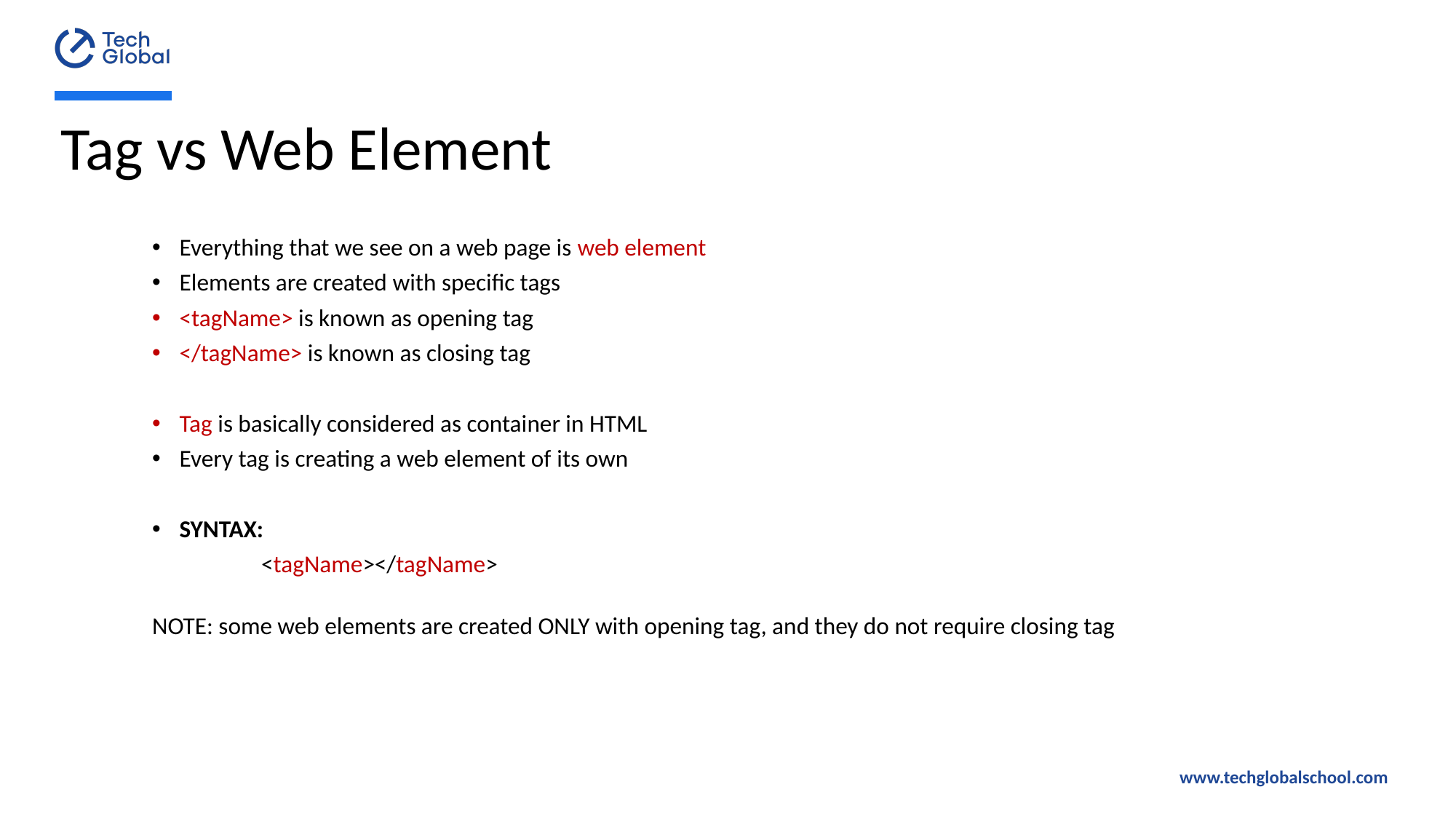

# Tag vs Web Element
Everything that we see on a web page is web element
Elements are created with specific tags
<tagName> is known as opening tag
</tagName> is known as closing tag

Tag is basically considered as container in HTML
Every tag is creating a web element of its own

SYNTAX:
	<tagName></tagName>
NOTE: some web elements are created ONLY with opening tag, and they do not require closing tag